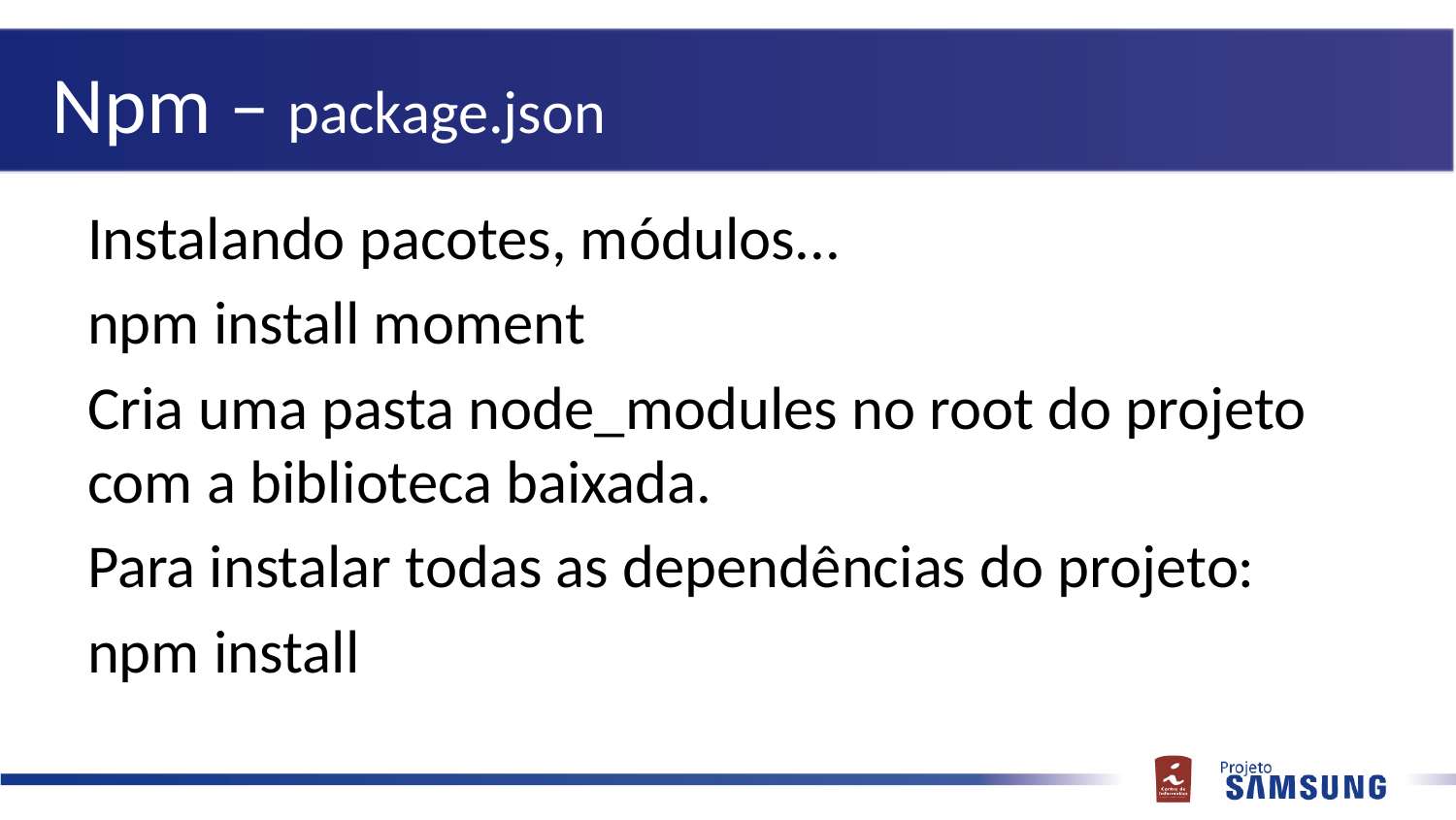

# Npm – package.json
Instalando pacotes, módulos...
npm install moment
Cria uma pasta node_modules no root do projeto com a biblioteca baixada.
Para instalar todas as dependências do projeto:
npm install